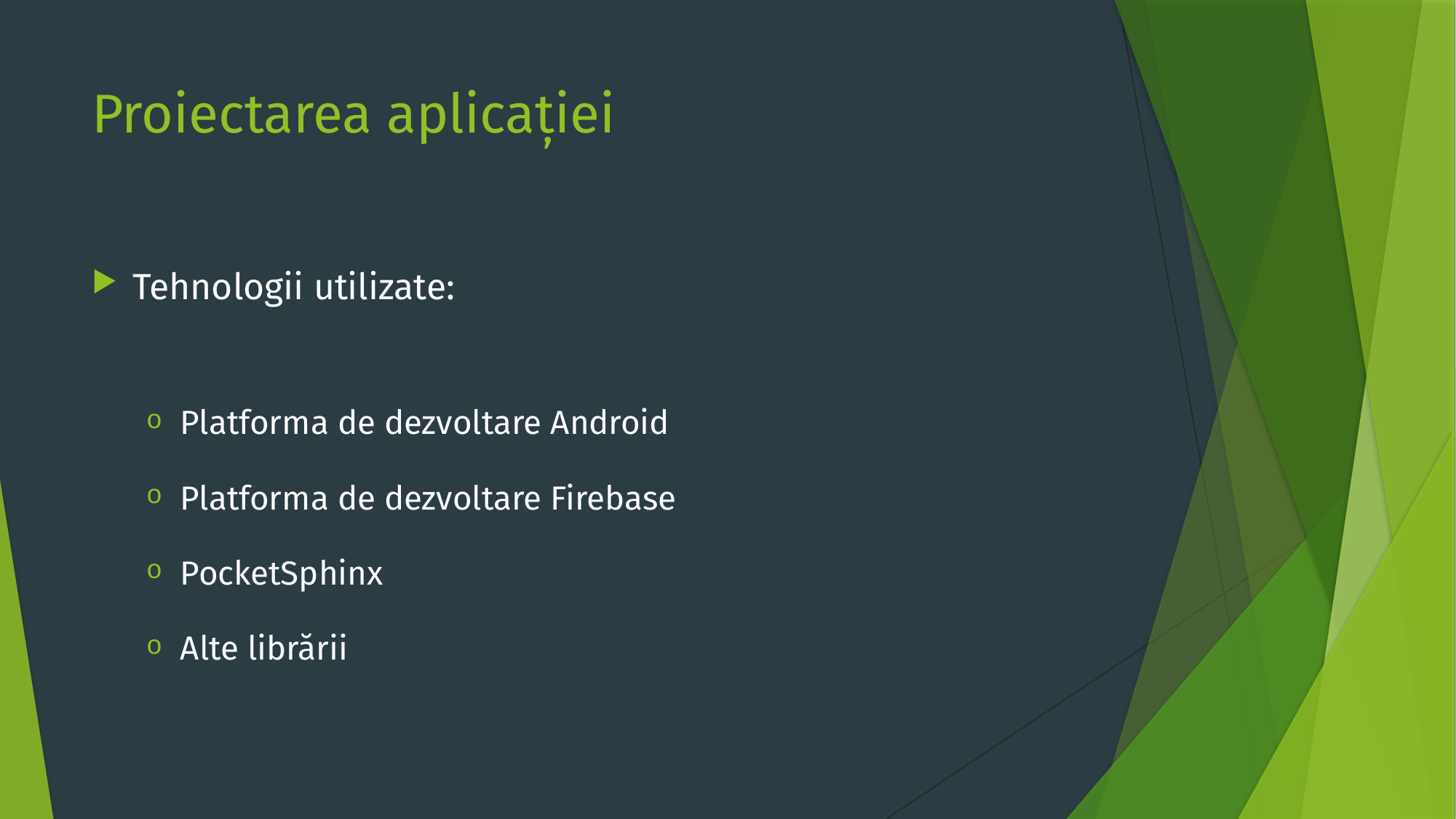

# Proiectarea aplicației
Tehnologii utilizate:

Platforma de dezvoltare Android
Platforma de dezvoltare Firebase
PocketSphinx
Alte librării